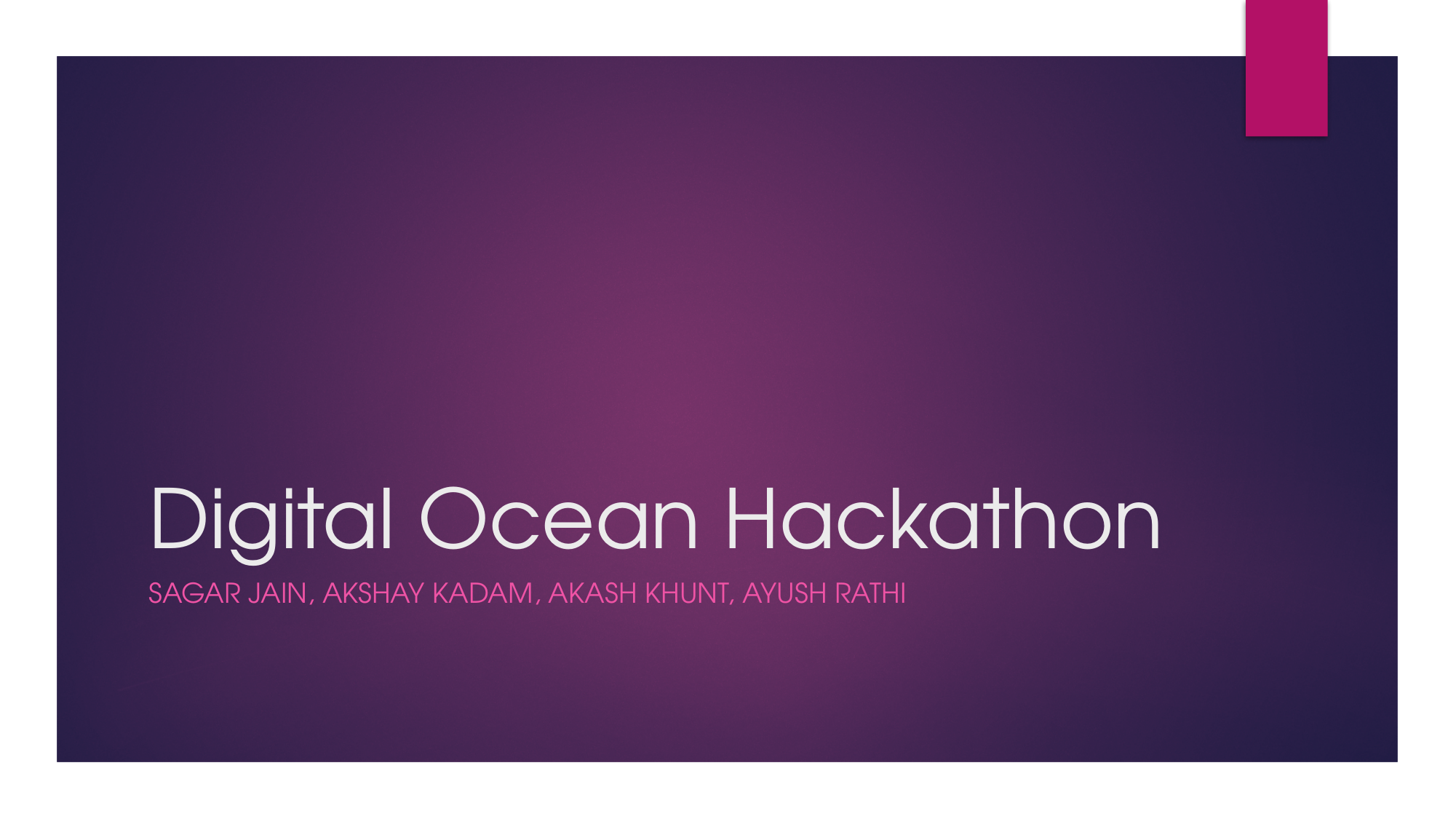

# Digital Ocean Hackathon
Sagar Jain, Akshay Kadam, Akash Khunt, Ayush Rathi